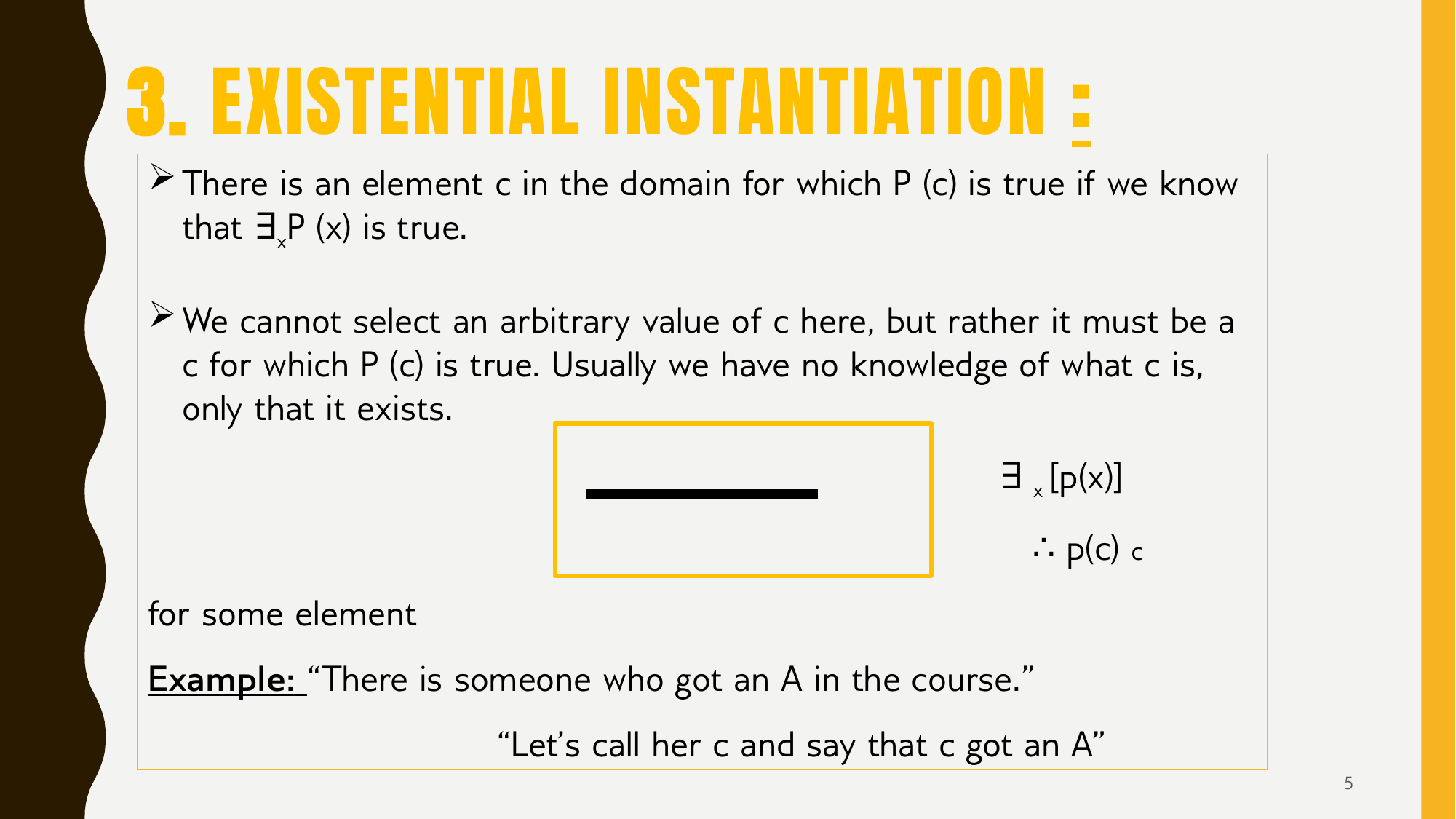

# 3. Existential instantiation :
There is an element c in the domain for which P (c) is true if we know that ∃xP (x) is true.

We cannot select an arbitrary value of c here, but rather it must be a c for which P (c) is true. Usually we have no knowledge of what c is, only that it exists.
							        ∃ x [p(x)]
								 ∴ p(c) c
for some element
Example: “There is someone who got an A in the course.”
			  “Let’s call her c and say that c got an A”

5